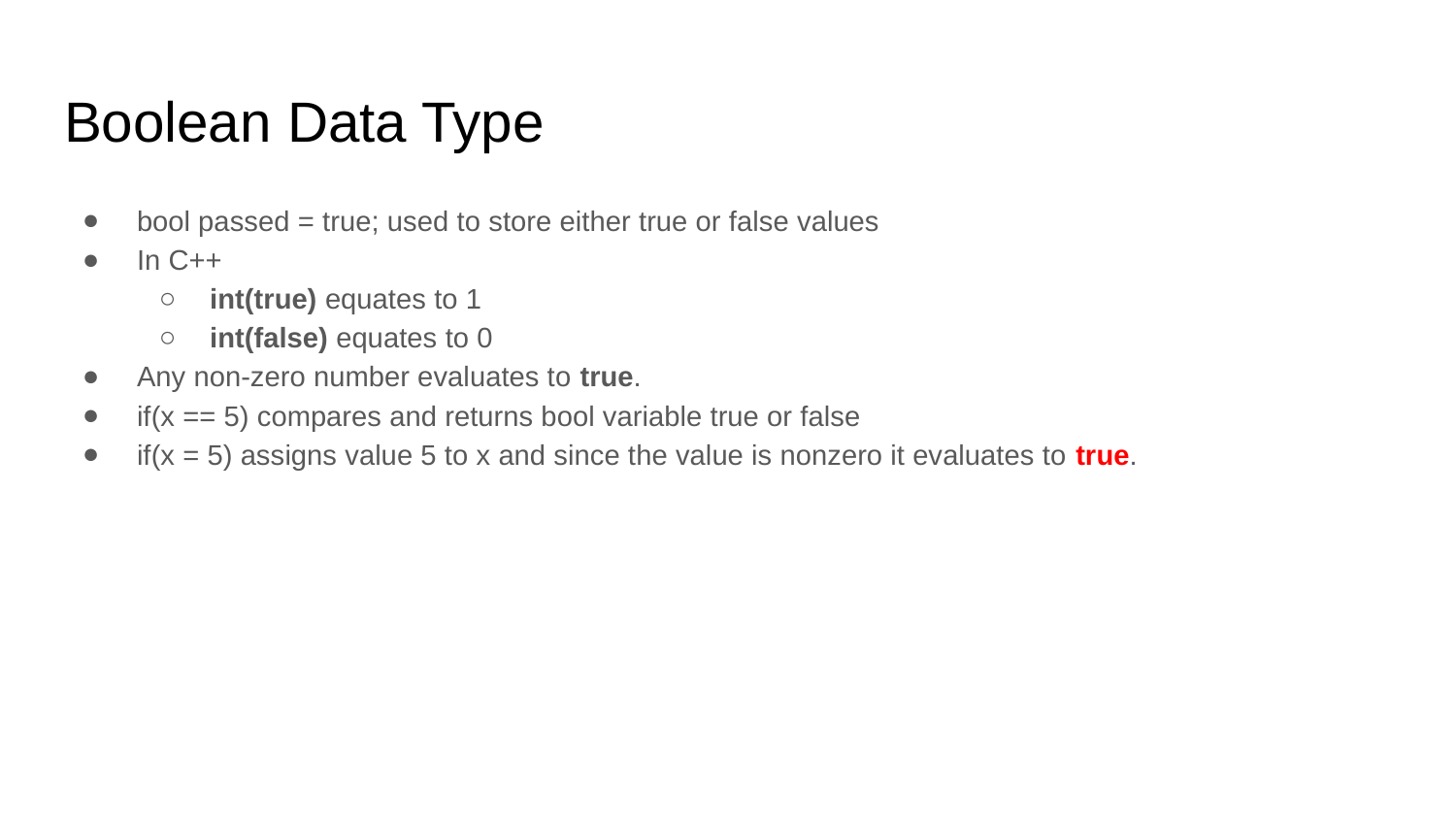

# Boolean Data Type
bool passed = true; used to store either true or false values
In C++
int(true) equates to 1
int(false) equates to 0
Any non-zero number evaluates to true.
if(x == 5) compares and returns bool variable true or false
if(x = 5) assigns value 5 to x and since the value is nonzero it evaluates to true.